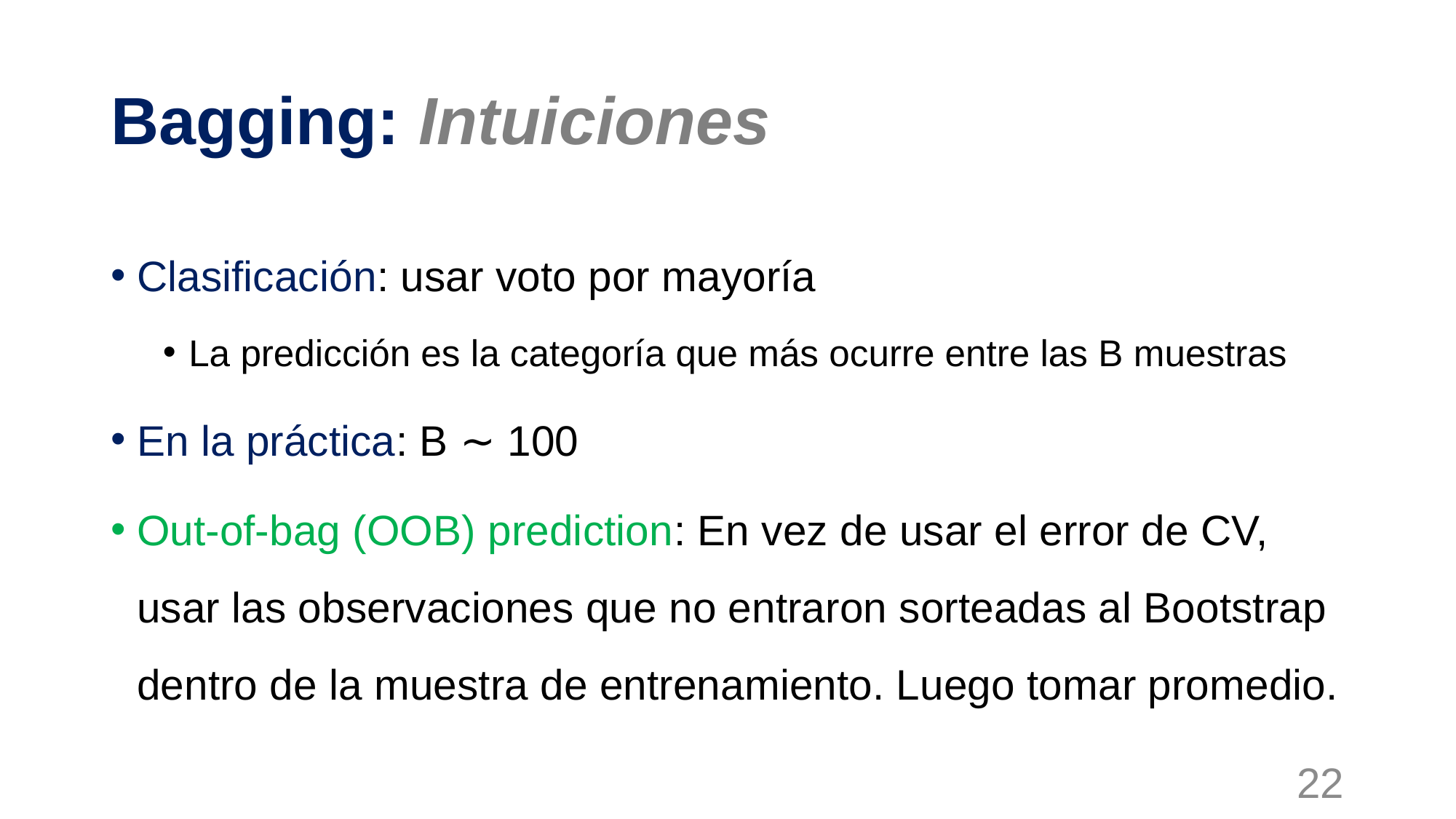

# Bagging: Intuiciones
Clasificación: usar voto por mayoría
La predicción es la categoría que más ocurre entre las B muestras
En la práctica: B ∼ 100
Out-of-bag (OOB) prediction: En vez de usar el error de CV, usar las observaciones que no entraron sorteadas al Bootstrap dentro de la muestra de entrenamiento. Luego tomar promedio.
22